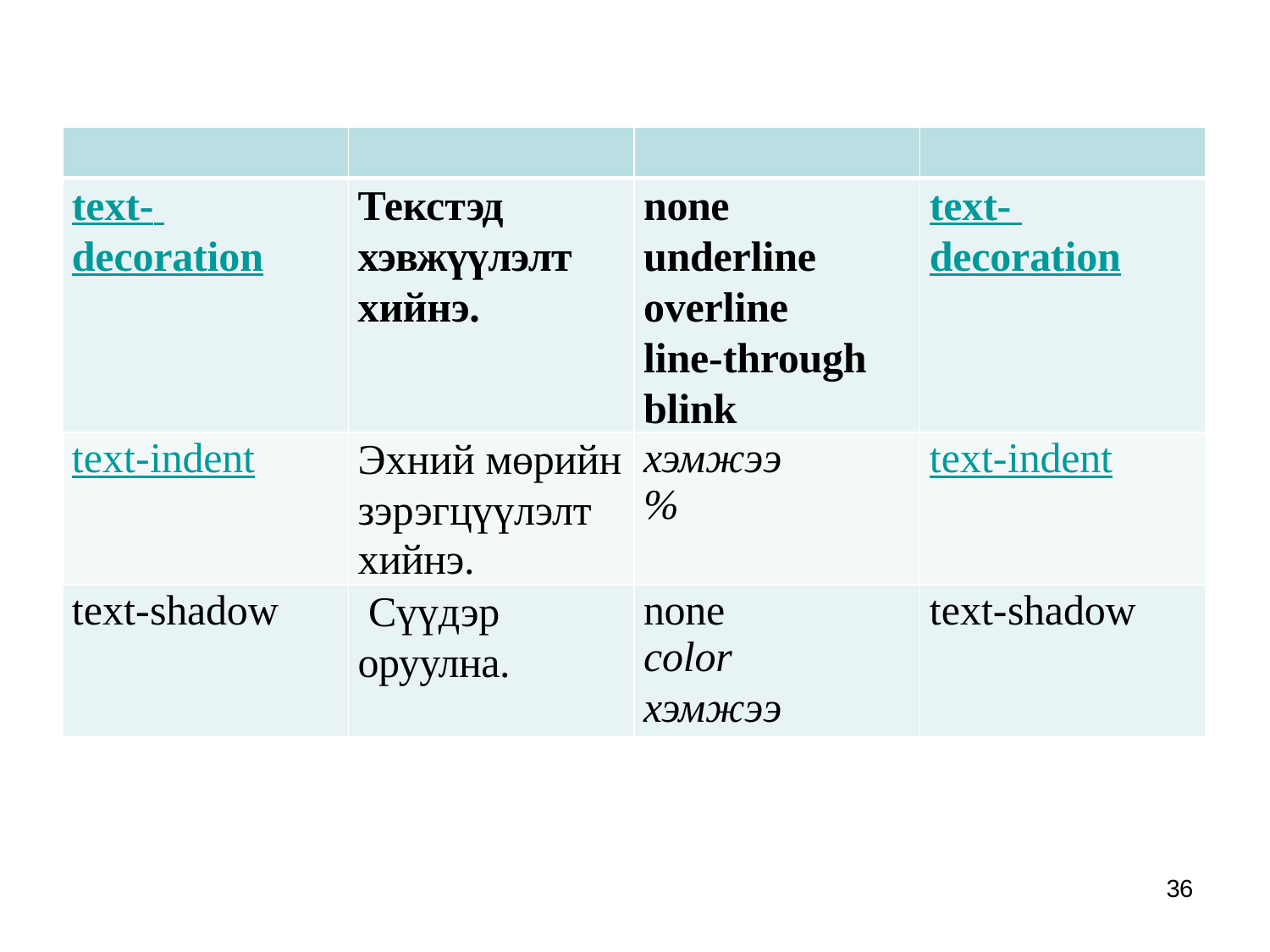

|  |  |  |  |
| --- | --- | --- | --- |
| text- decoration | Текстэд хэвжүүлэлт хийнэ. | none underline overline line-through blink | text- decoration |
| text-indent | Эхний мөрийн зэрэгцүүлэлт хийнэ. | хэмжээ % | text-indent |
| text-shadow | Сүүдэр оруулна. | none color хэмжээ | text-shadow |
36